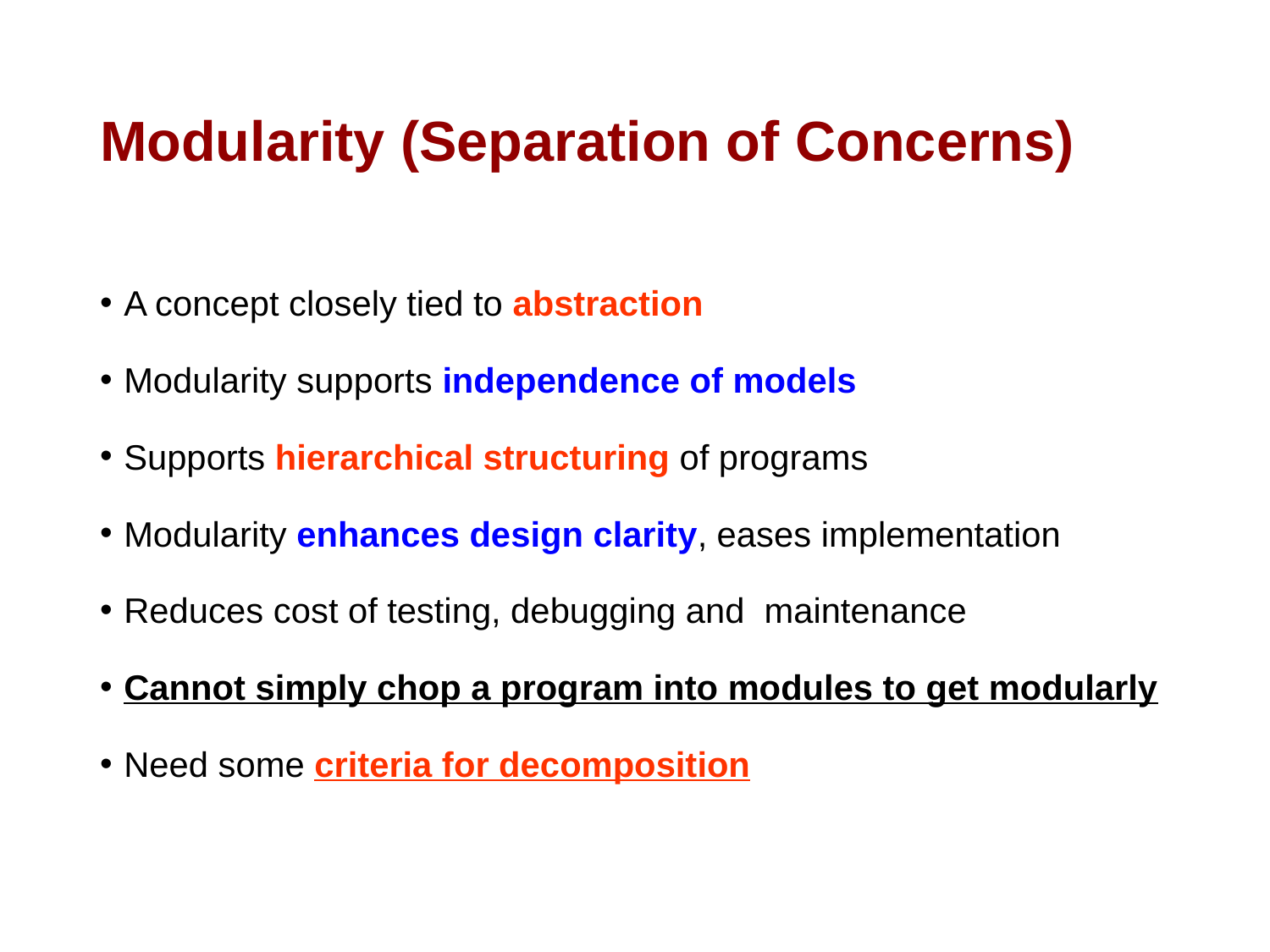

# Modularity (Separation of Concerns)
A concept closely tied to abstraction
Modularity supports independence of models
Supports hierarchical structuring of programs
Modularity enhances design clarity, eases implementation
Reduces cost of testing, debugging and  maintenance
Cannot simply chop a program into modules to get modularly
Need some criteria for decomposition